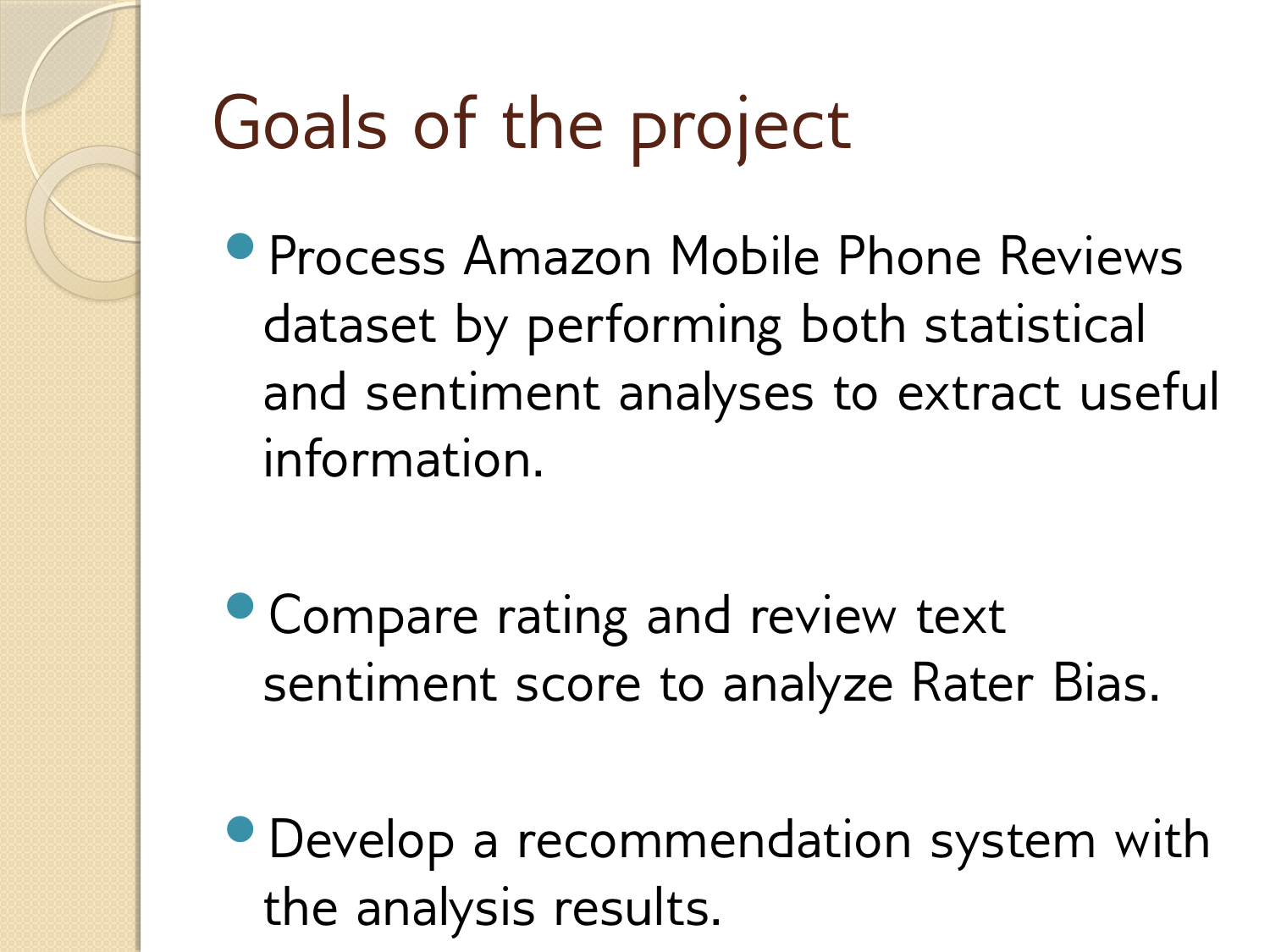

# Goals of the project
Process Amazon Mobile Phone Reviews dataset by performing both statistical and sentiment analyses to extract useful information.

Compare rating and review text  sentiment score to analyze Rater Bias.

Develop a recommendation system with the analysis results.